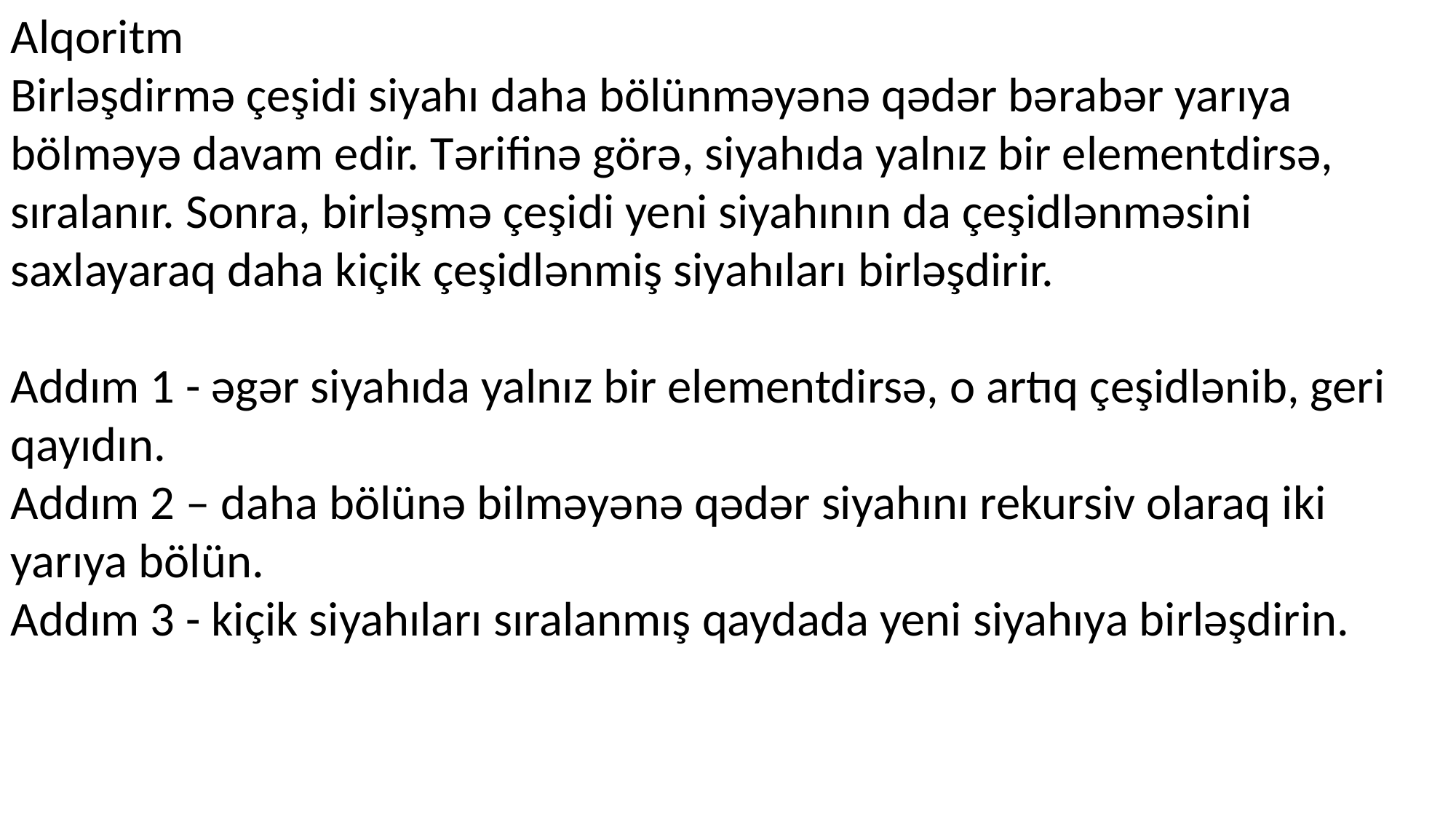

Alqoritm
Birləşdirmə çeşidi siyahı daha bölünməyənə qədər bərabər yarıya bölməyə davam edir. Tərifinə görə, siyahıda yalnız bir elementdirsə, sıralanır. Sonra, birləşmə çeşidi yeni siyahının da çeşidlənməsini saxlayaraq daha kiçik çeşidlənmiş siyahıları birləşdirir.

Addım 1 - əgər siyahıda yalnız bir elementdirsə, o artıq çeşidlənib, geri qayıdın.
Addım 2 – daha bölünə bilməyənə qədər siyahını rekursiv olaraq iki yarıya bölün.
Addım 3 - kiçik siyahıları sıralanmış qaydada yeni siyahıya birləşdirin.